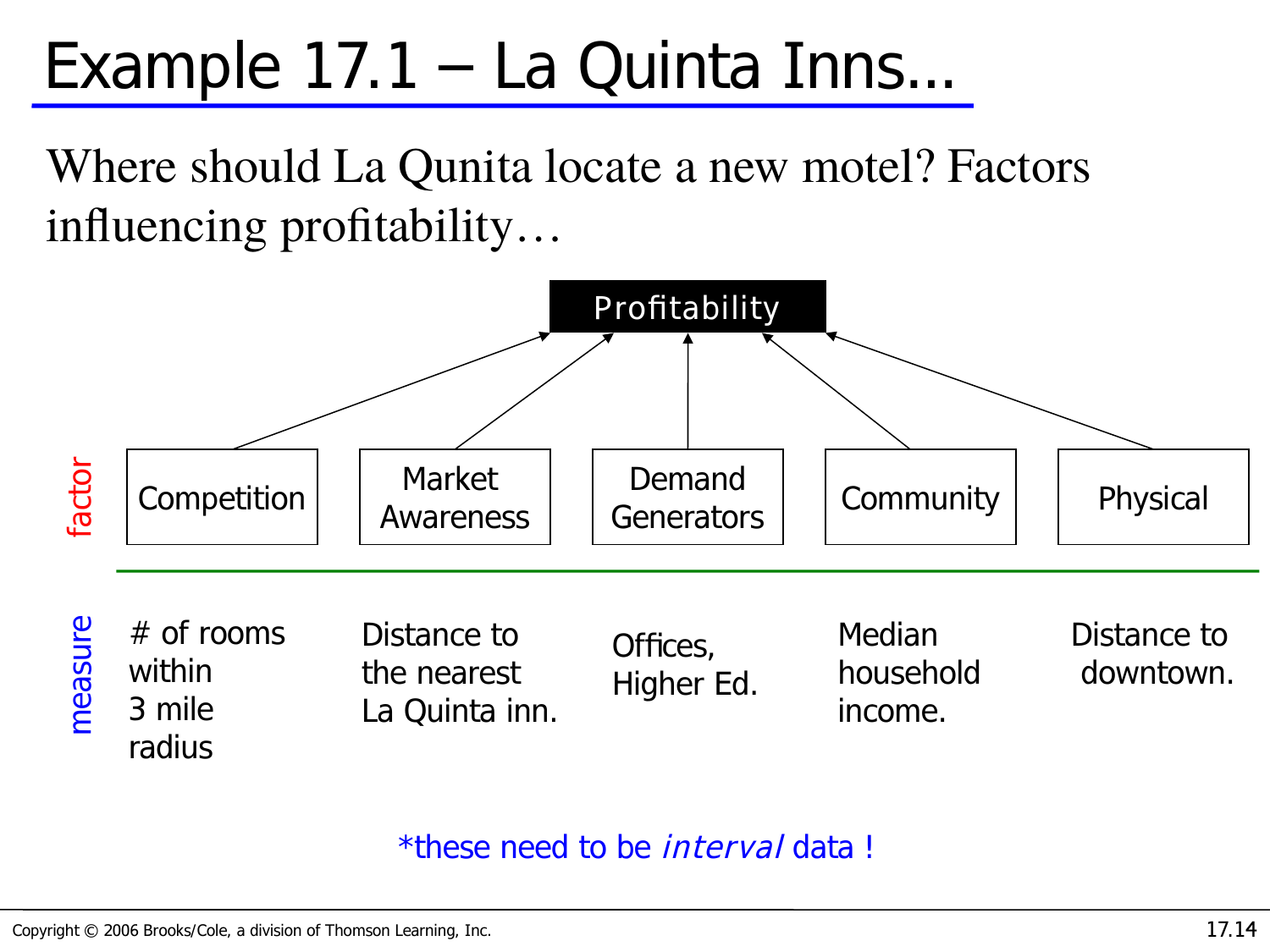

# Example 17.1 – La Quinta Inns…
Where should La Qunita locate a new motel? Factors influencing profitability…

Profitability

Competition
Market
Awareness
Demand Generators
Community
Physical
factor

# of rooms within
3 mile radius
Distance to
the nearest
La Quinta inn.
Median
household
income.
Distance to
 downtown.
Offices,
Higher Ed.
measure
*these need to be interval data !
17.14